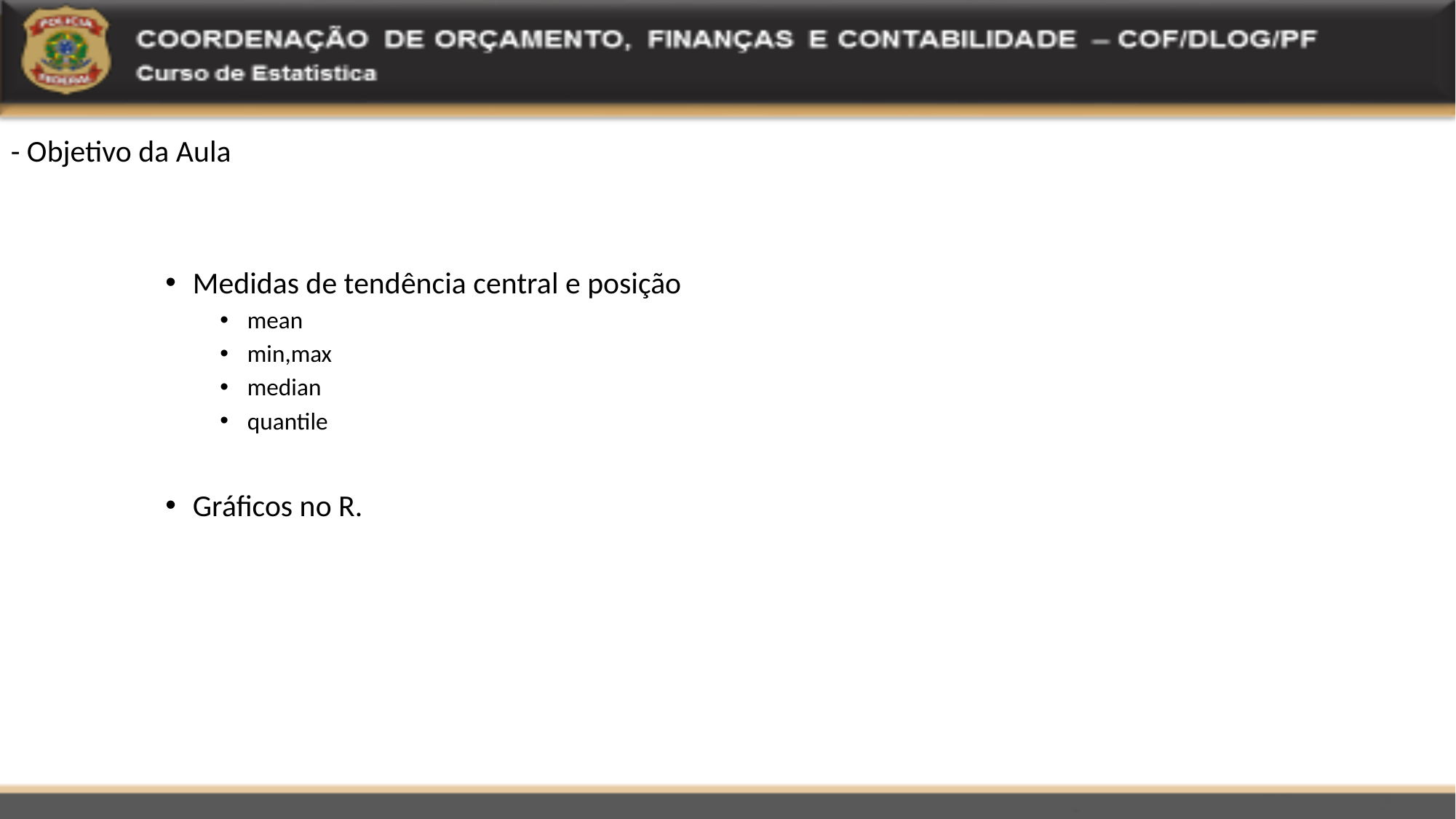

- Objetivo da Aula

Medidas de tendência central e posição
mean
min,max
median
quantile

Gráficos no R.